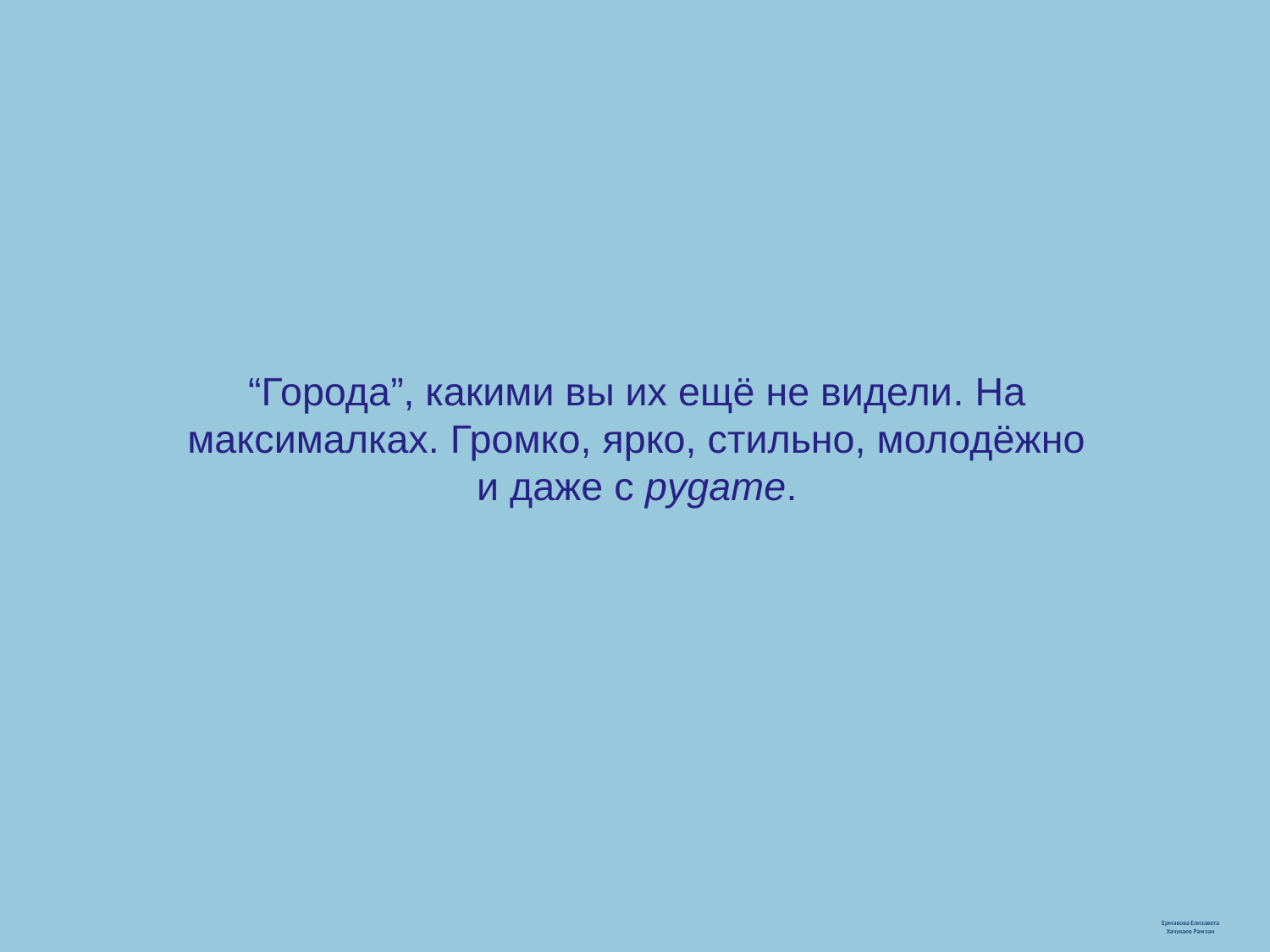

# “Города”, какими вы их ещё не видели. На максималках. Громко, ярко, стильно, молодёжно и даже с pygame.
Ермакова Елизавета
Хачукаев Рамзан